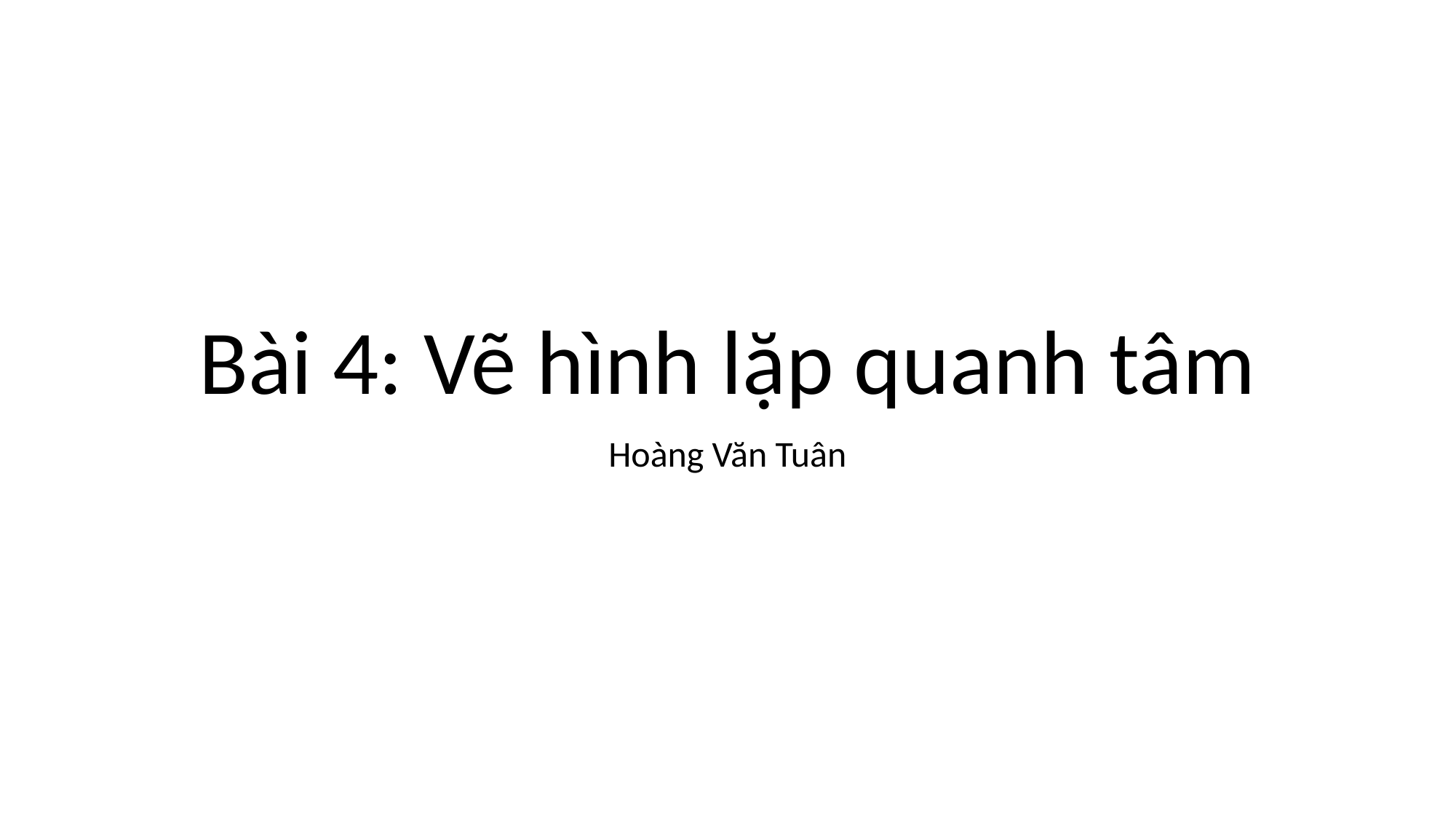

# Bài 4: Vẽ hình lặp quanh tâm
Hoàng Văn Tuân